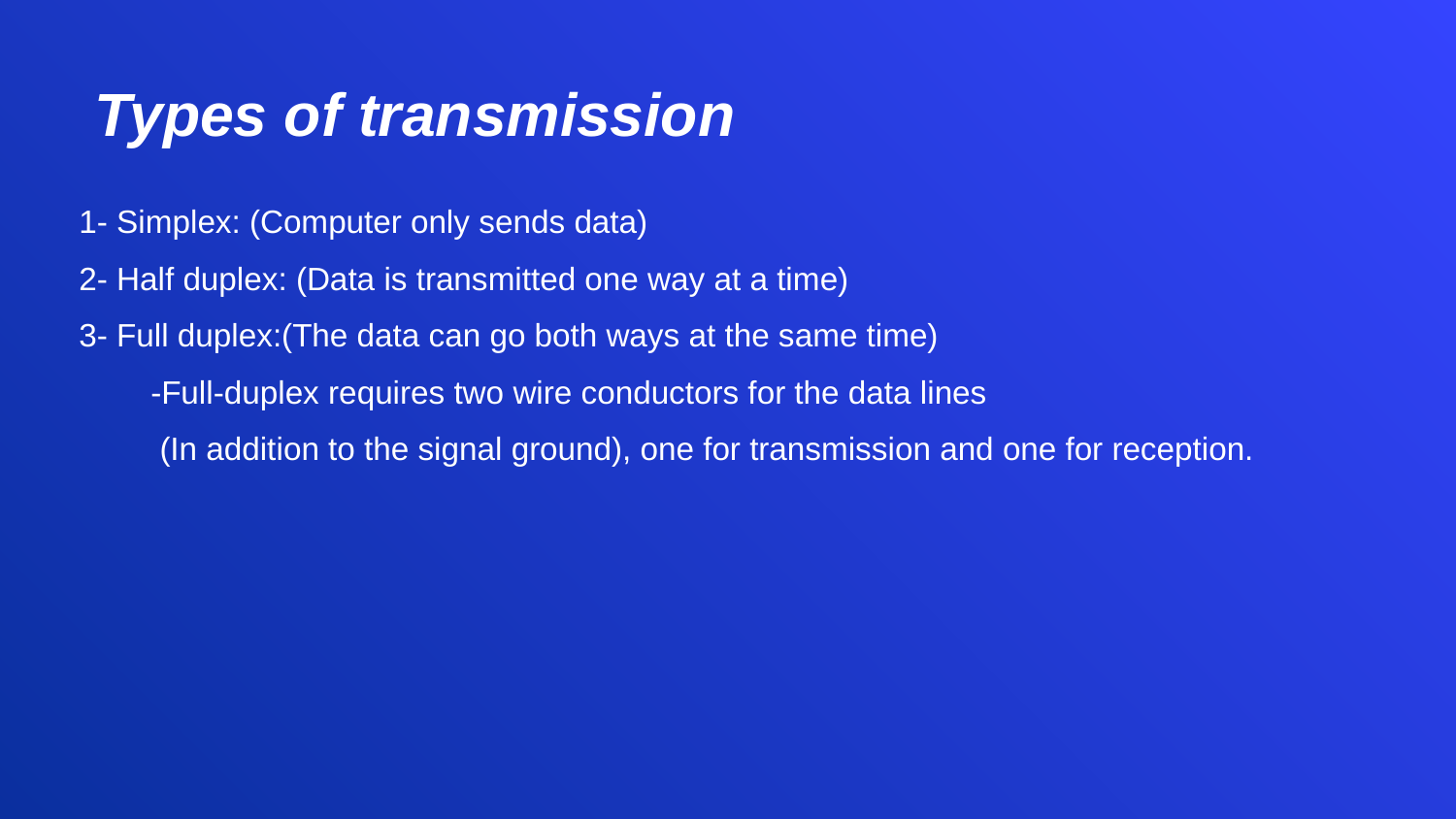

# Types of transmission
1- Simplex: (Computer only sends data)
2- Half duplex: (Data is transmitted one way at a time)
3- Full duplex:(The data can go both ways at the same time)
        -Full-duplex requires two wire conductors for the data lines
         (In addition to the signal ground), one for transmission and one for reception.